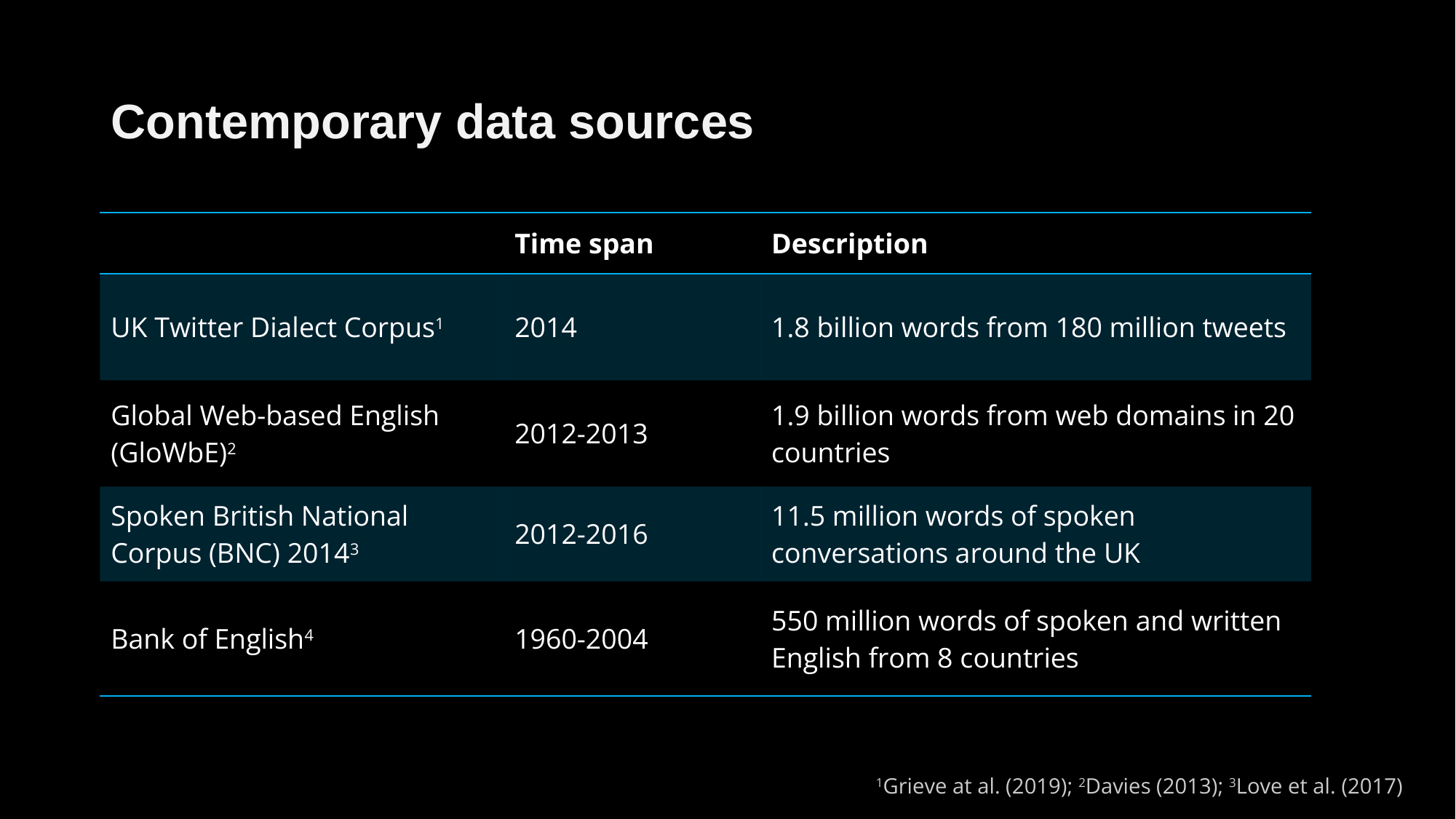

# Contemporary data sources
|  | Time span | Description |
| --- | --- | --- |
| UK Twitter Dialect Corpus1 | 2014 | 1.8 billion words from 180 million tweets |
| Global Web-based English (GloWbE)2 | 2012-2013 | 1.9 billion words from web domains in 20 countries |
| Spoken British National Corpus (BNC) 20143 | 2012-2016 | 11.5 million words of spoken conversations around the UK |
| Bank of English4 | 1960-2004 | 550 million words of spoken and written English from 8 countries |
1Grieve at al. (2019); 2Davies (2013); 3Love et al. (2017)